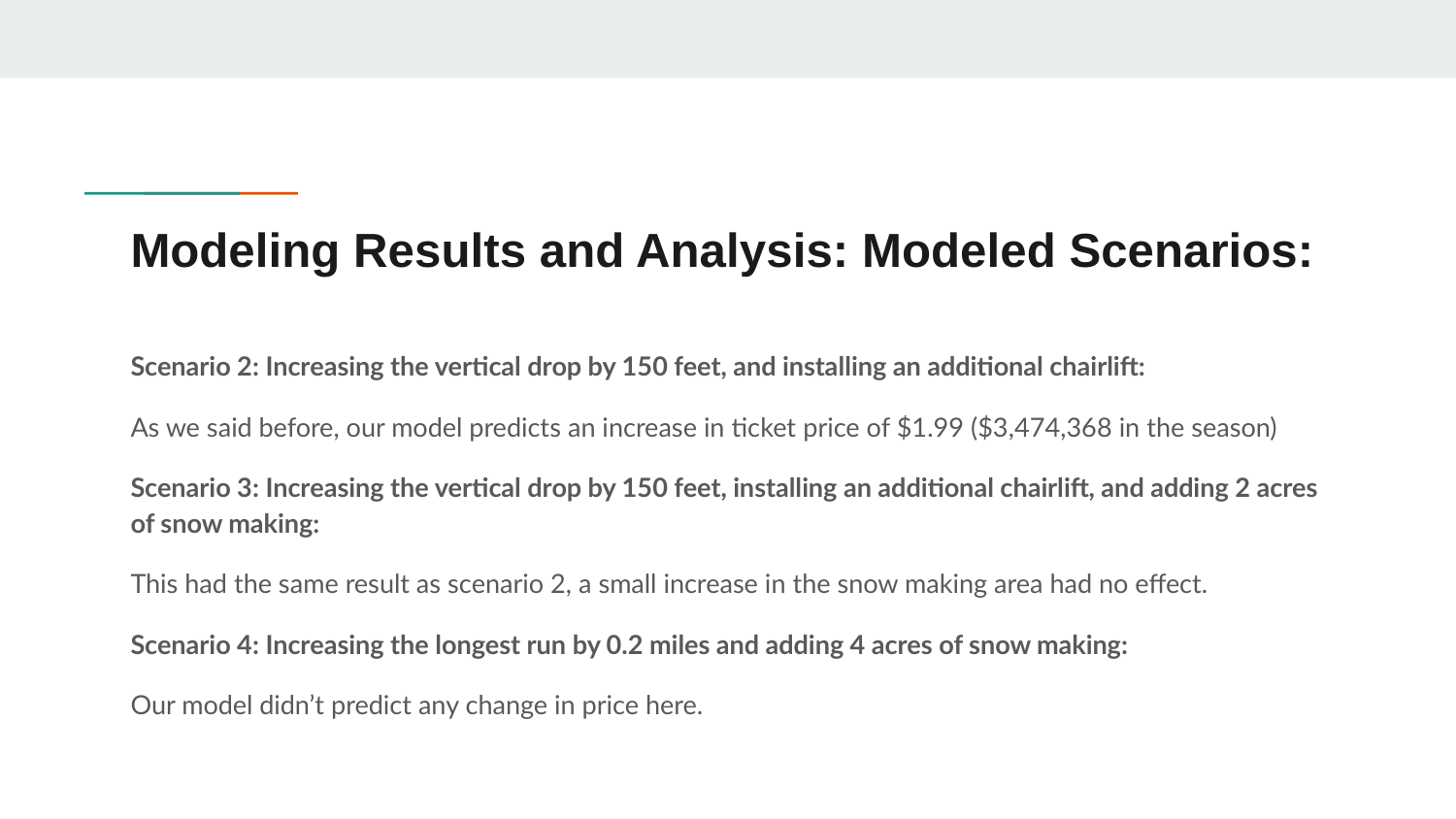

# Modeling Results and Analysis: Modeled Scenarios:

Scenario 2: Increasing the vertical drop by 150 feet, and installing an additional chairlift:
As we said before, our model predicts an increase in ticket price of $1.99 ($3,474,368 in the season)
Scenario 3: Increasing the vertical drop by 150 feet, installing an additional chairlift, and adding 2 acres of snow making:
This had the same result as scenario 2, a small increase in the snow making area had no effect.
Scenario 4: Increasing the longest run by 0.2 miles and adding 4 acres of snow making:
Our model didn’t predict any change in price here.